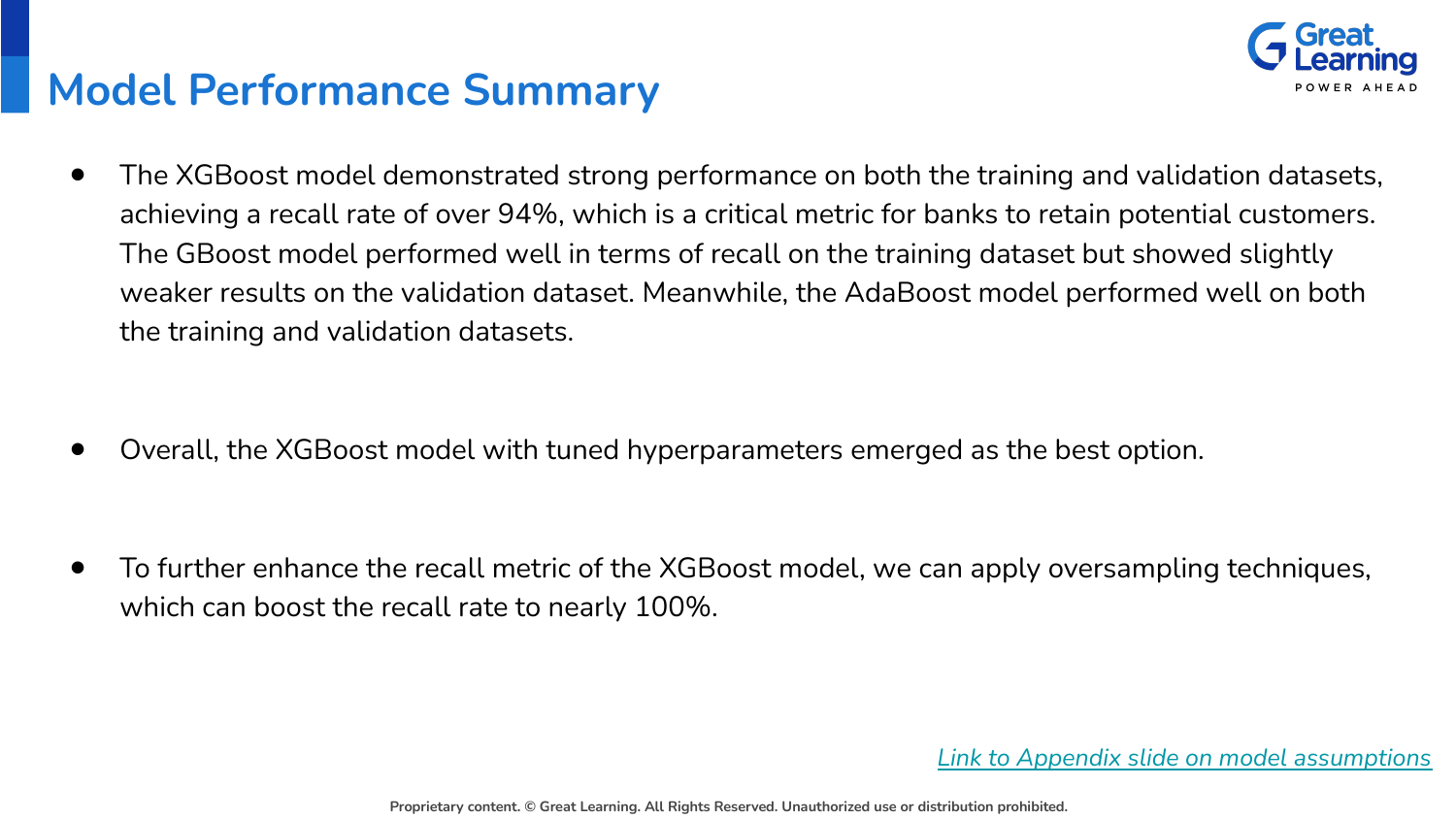

# Model Performance Summary
The XGBoost model demonstrated strong performance on both the training and validation datasets, achieving a recall rate of over 94%, which is a critical metric for banks to retain potential customers. The GBoost model performed well in terms of recall on the training dataset but showed slightly weaker results on the validation dataset. Meanwhile, the AdaBoost model performed well on both the training and validation datasets.

Overall, the XGBoost model with tuned hyperparameters emerged as the best option.

To further enhance the recall metric of the XGBoost model, we can apply oversampling techniques, which can boost the recall rate to nearly 100%.
Link to Appendix slide on model assumptions